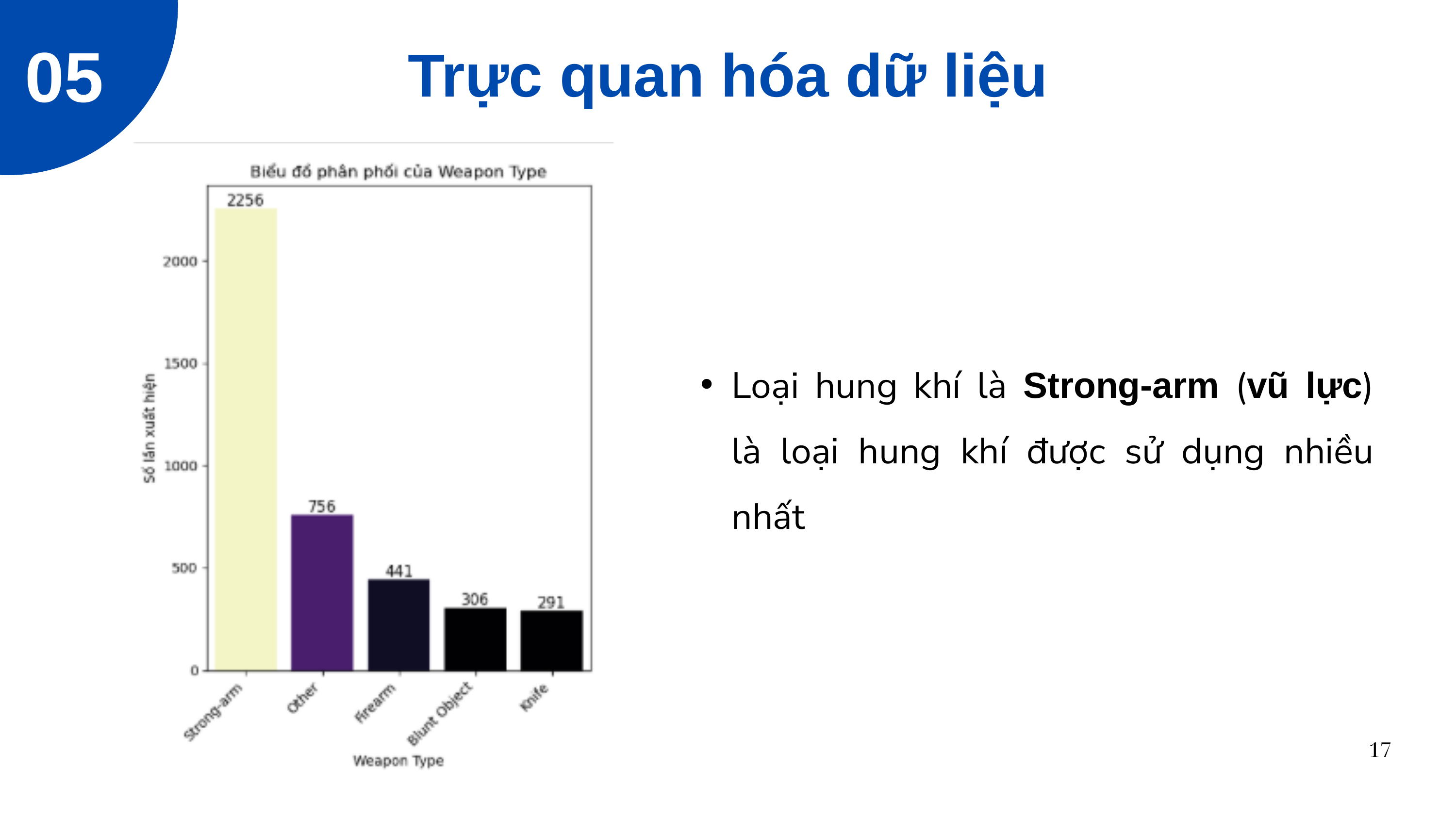

05
Trực quan hóa dữ liệu

Loại hung khí là Strong-arm (vũ lực) là loại hung khí được sử dụng nhiều nhất
17